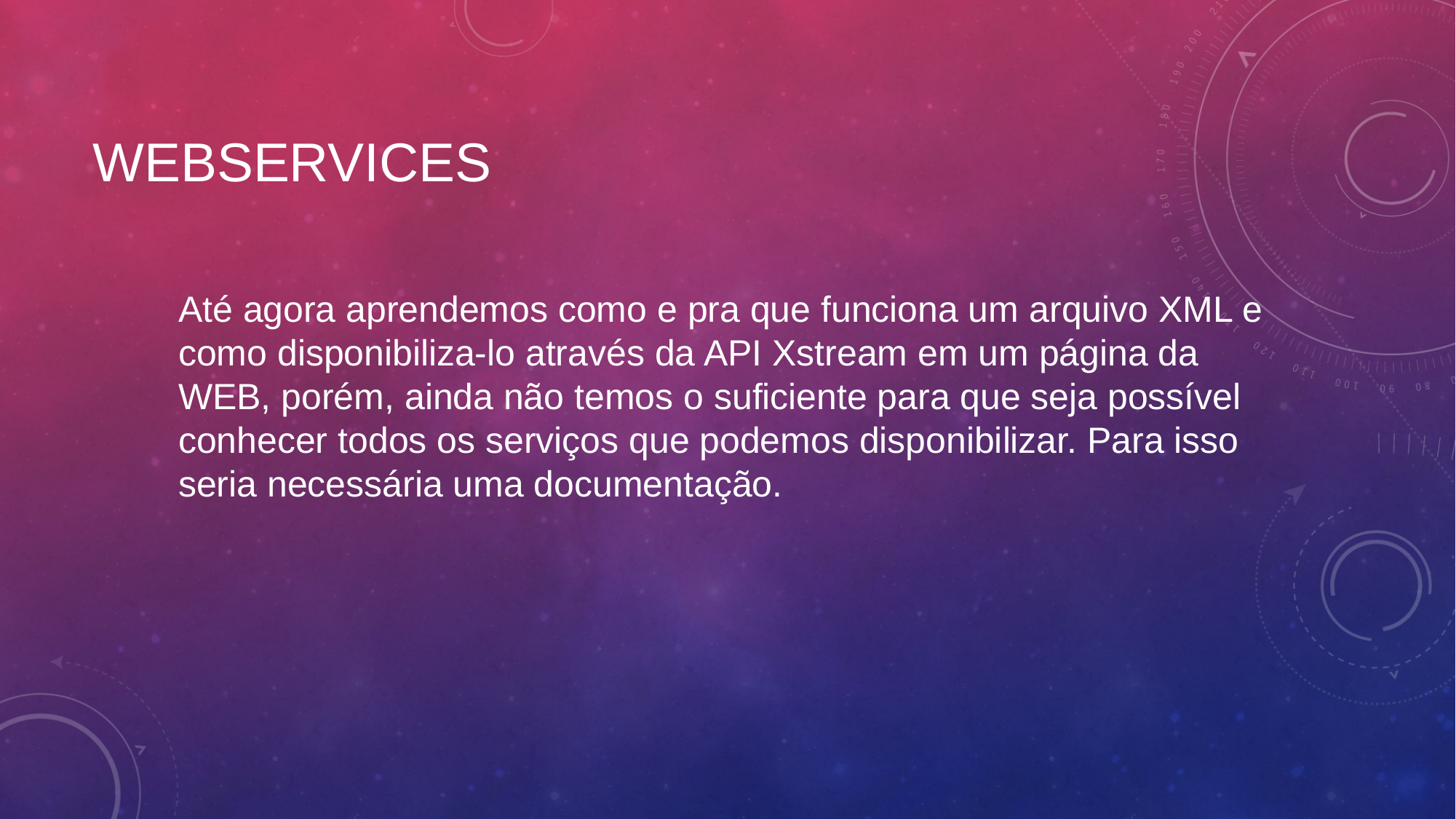

# WEbservices
Até agora aprendemos como e pra que funciona um arquivo XML e como disponibiliza-lo através da API Xstream em um página da WEB, porém, ainda não temos o suficiente para que seja possível conhecer todos os serviços que podemos disponibilizar. Para isso seria necessária uma documentação.